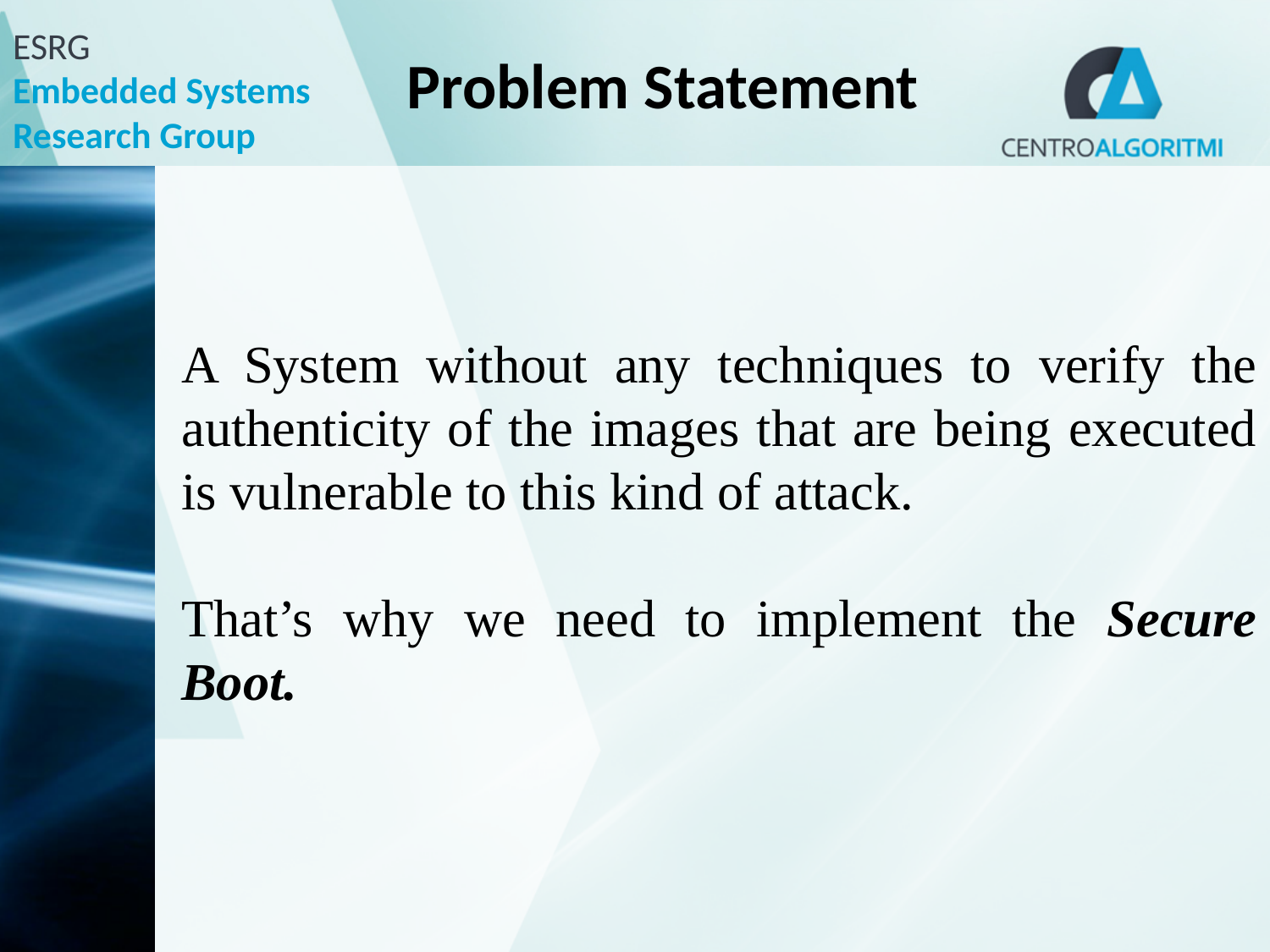

# Problem Statement

A System without any techniques to verify the authenticity of the images that are being executed is vulnerable to this kind of attack.

That’s why we need to implement the Secure Boot.